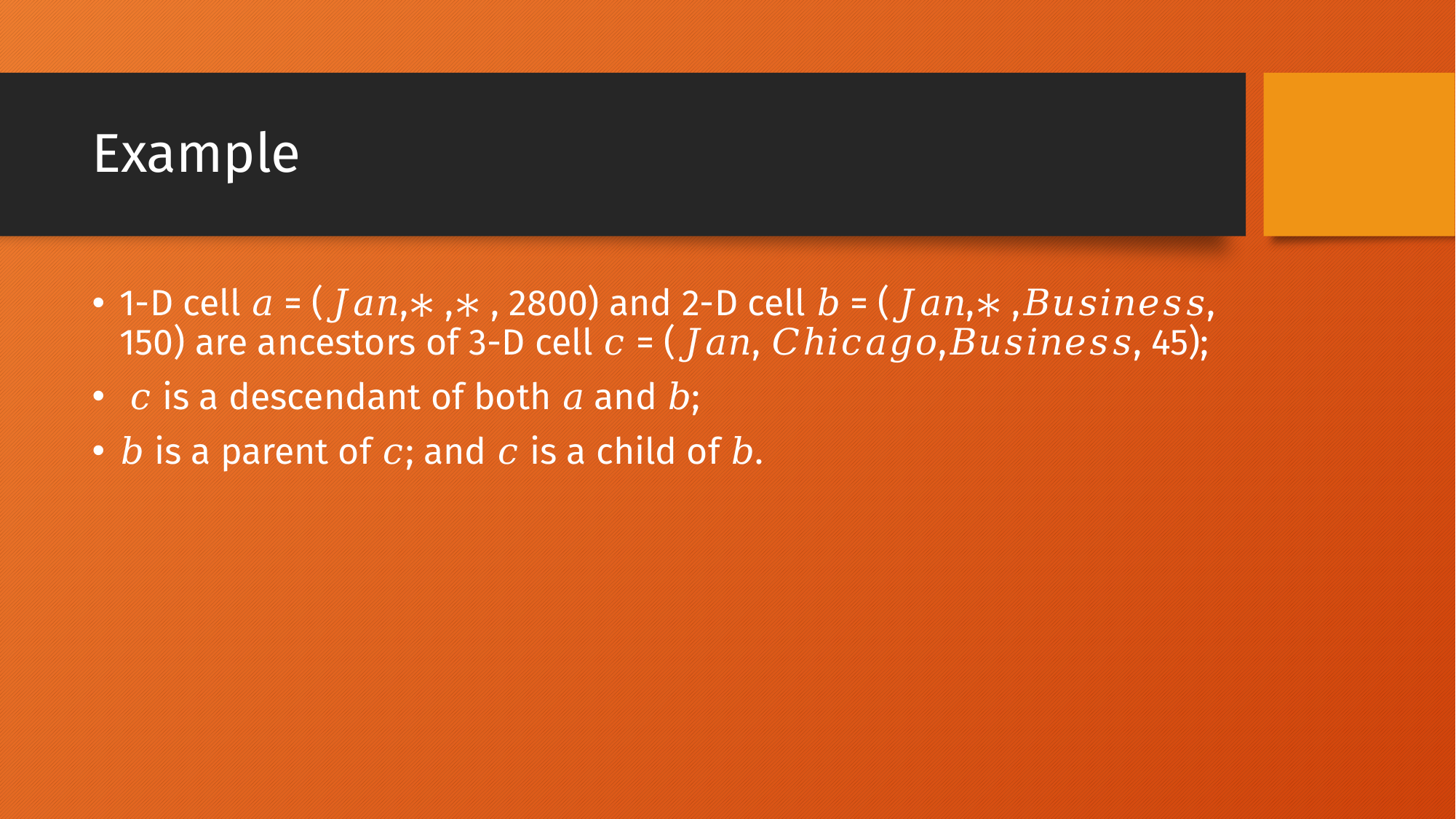

# Example
1-D cell 𝑎 = (𝐽𝑎𝑛,∗ ,∗ , 2800) and 2-D cell 𝑏 = (𝐽𝑎𝑛,∗ ,𝐵𝑢𝑠𝑖𝑛𝑒𝑠𝑠, 150) are ancestors of 3-D cell 𝑐 = (𝐽𝑎𝑛, 𝐶ℎ𝑖𝑐𝑎𝑔𝑜,𝐵𝑢𝑠𝑖𝑛𝑒𝑠𝑠, 45);
 𝑐 is a descendant of both 𝑎 and 𝑏;
𝑏 is a parent of 𝑐; and 𝑐 is a child of 𝑏.